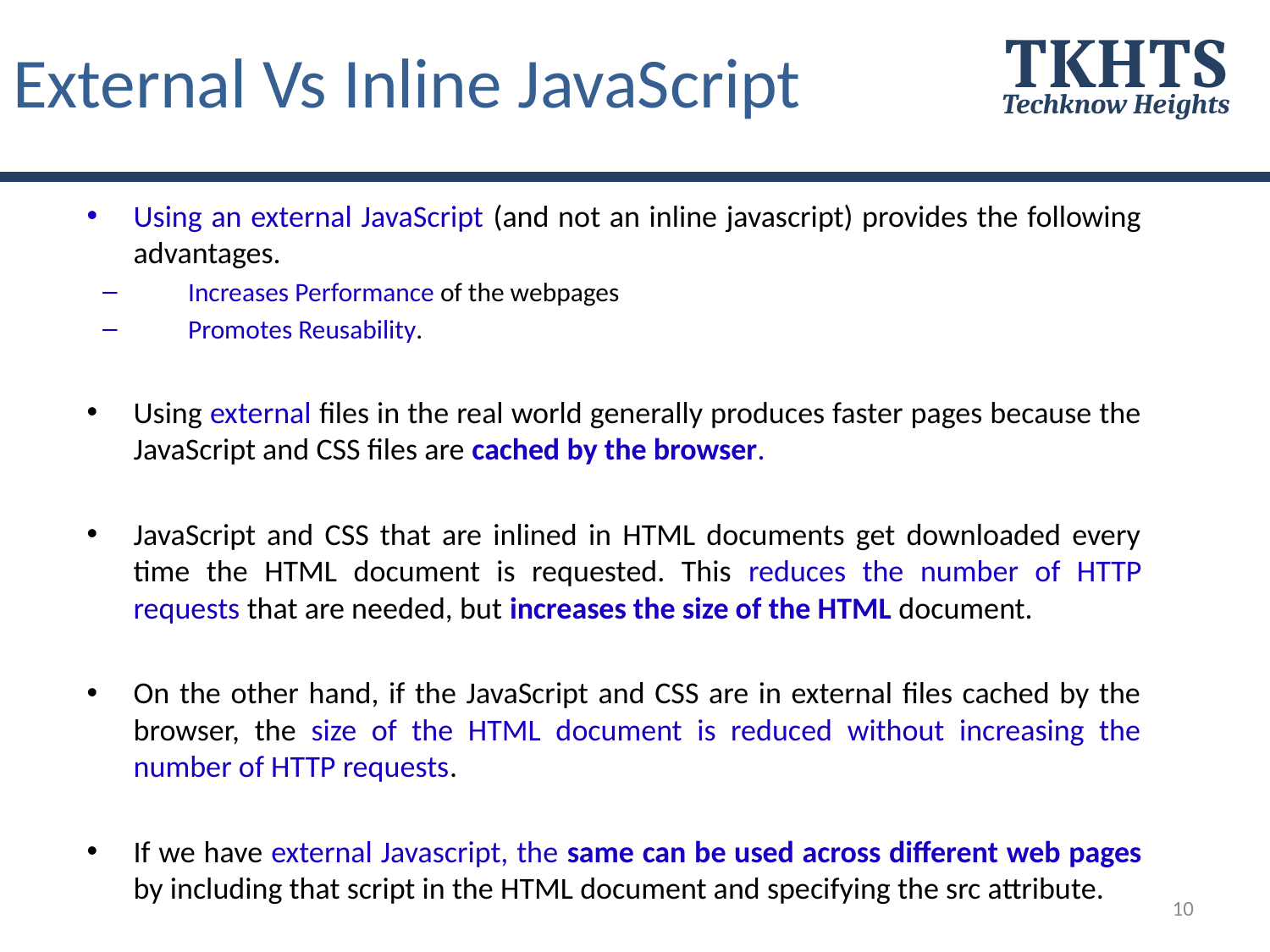

# External Vs Inline JavaScript
TKHTS
Techknow Heights

Using an external JavaScript (and not an inline javascript) provides the following advantages.
Increases Performance of the webpages
Promotes Reusability.

Using external files in the real world generally produces faster pages because the JavaScript and CSS files are cached by the browser.

JavaScript and CSS that are inlined in HTML documents get downloaded every time the HTML document is requested. This reduces the number of HTTP requests that are needed, but increases the size of the HTML document.

On the other hand, if the JavaScript and CSS are in external files cached by the browser, the size of the HTML document is reduced without increasing the number of HTTP requests.

If we have external Javascript, the same can be used across different web pages by including that script in the HTML document and specifying the src attribute.
10